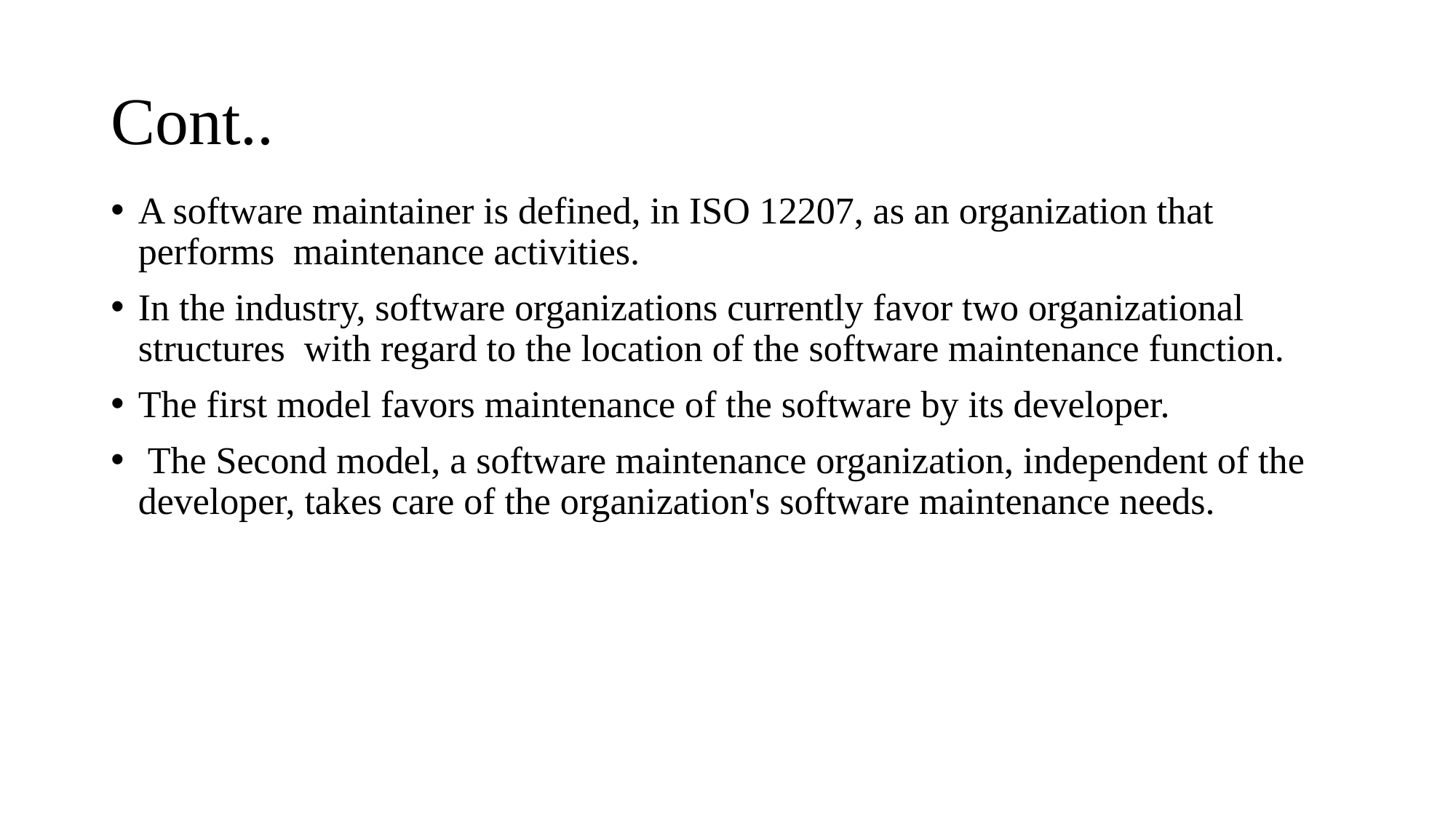

# Cont..
A software maintainer is defined, in ISO 12207, as an organization that performs  maintenance activities.
In the industry, software organizations currently favor two organizational structures  with regard to the location of the software maintenance function.
The first model favors maintenance of the software by its developer.
 The Second model, a software maintenance organization, independent of the  developer, takes care of the organization's software maintenance needs.